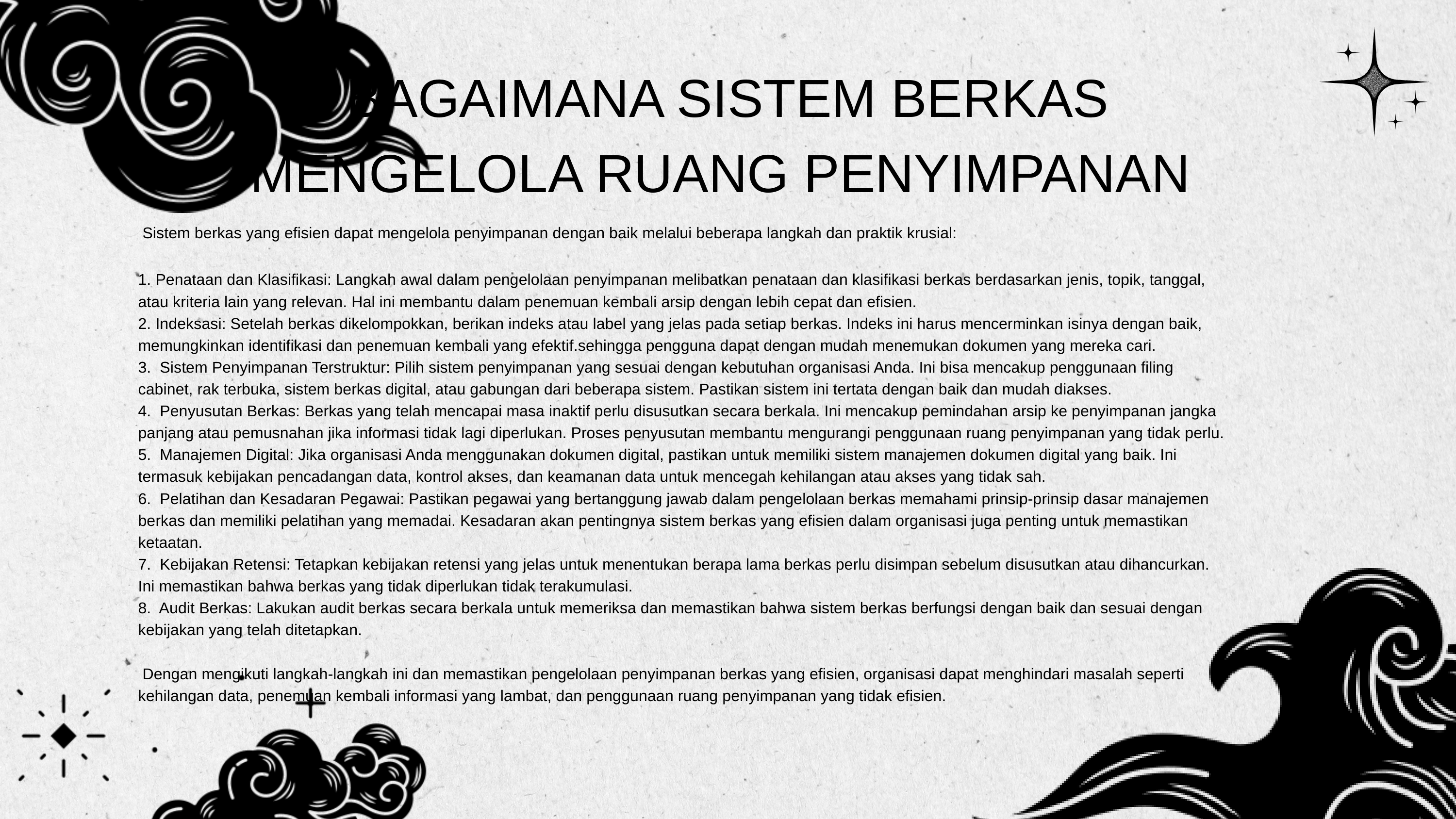

BAGAIMANA SISTEM BERKAS MENGELOLA RUANG PENYIMPANAN

 Sistem berkas yang efisien dapat mengelola penyimpanan dengan baik melalui beberapa langkah dan praktik krusial:

1. Penataan dan Klasifikasi: Langkah awal dalam pengelolaan penyimpanan melibatkan penataan dan klasifikasi berkas berdasarkan jenis, topik, tanggal, atau kriteria lain yang relevan. Hal ini membantu dalam penemuan kembali arsip dengan lebih cepat dan efisien.
2. Indeksasi: Setelah berkas dikelompokkan, berikan indeks atau label yang jelas pada setiap berkas. Indeks ini harus mencerminkan isinya dengan baik, memungkinkan identifikasi dan penemuan kembali yang efektif.sehingga pengguna dapat dengan mudah menemukan dokumen yang mereka cari.
3.  Sistem Penyimpanan Terstruktur: Pilih sistem penyimpanan yang sesuai dengan kebutuhan organisasi Anda. Ini bisa mencakup penggunaan filing cabinet, rak terbuka, sistem berkas digital, atau gabungan dari beberapa sistem. Pastikan sistem ini tertata dengan baik dan mudah diakses.
4.  Penyusutan Berkas: Berkas yang telah mencapai masa inaktif perlu disusutkan secara berkala. Ini mencakup pemindahan arsip ke penyimpanan jangka panjang atau pemusnahan jika informasi tidak lagi diperlukan. Proses penyusutan membantu mengurangi penggunaan ruang penyimpanan yang tidak perlu.
5.  Manajemen Digital: Jika organisasi Anda menggunakan dokumen digital, pastikan untuk memiliki sistem manajemen dokumen digital yang baik. Ini termasuk kebijakan pencadangan data, kontrol akses, dan keamanan data untuk mencegah kehilangan atau akses yang tidak sah.
6.  Pelatihan dan Kesadaran Pegawai: Pastikan pegawai yang bertanggung jawab dalam pengelolaan berkas memahami prinsip-prinsip dasar manajemen berkas dan memiliki pelatihan yang memadai. Kesadaran akan pentingnya sistem berkas yang efisien dalam organisasi juga penting untuk memastikan ketaatan.
7.  Kebijakan Retensi: Tetapkan kebijakan retensi yang jelas untuk menentukan berapa lama berkas perlu disimpan sebelum disusutkan atau dihancurkan. Ini memastikan bahwa berkas yang tidak diperlukan tidak terakumulasi.
8.  Audit Berkas: Lakukan audit berkas secara berkala untuk memeriksa dan memastikan bahwa sistem berkas berfungsi dengan baik dan sesuai dengan kebijakan yang telah ditetapkan.

 Dengan mengikuti langkah-langkah ini dan memastikan pengelolaan penyimpanan berkas yang efisien, organisasi dapat menghindari masalah seperti kehilangan data, penemuan kembali informasi yang lambat, dan penggunaan ruang penyimpanan yang tidak efisien.